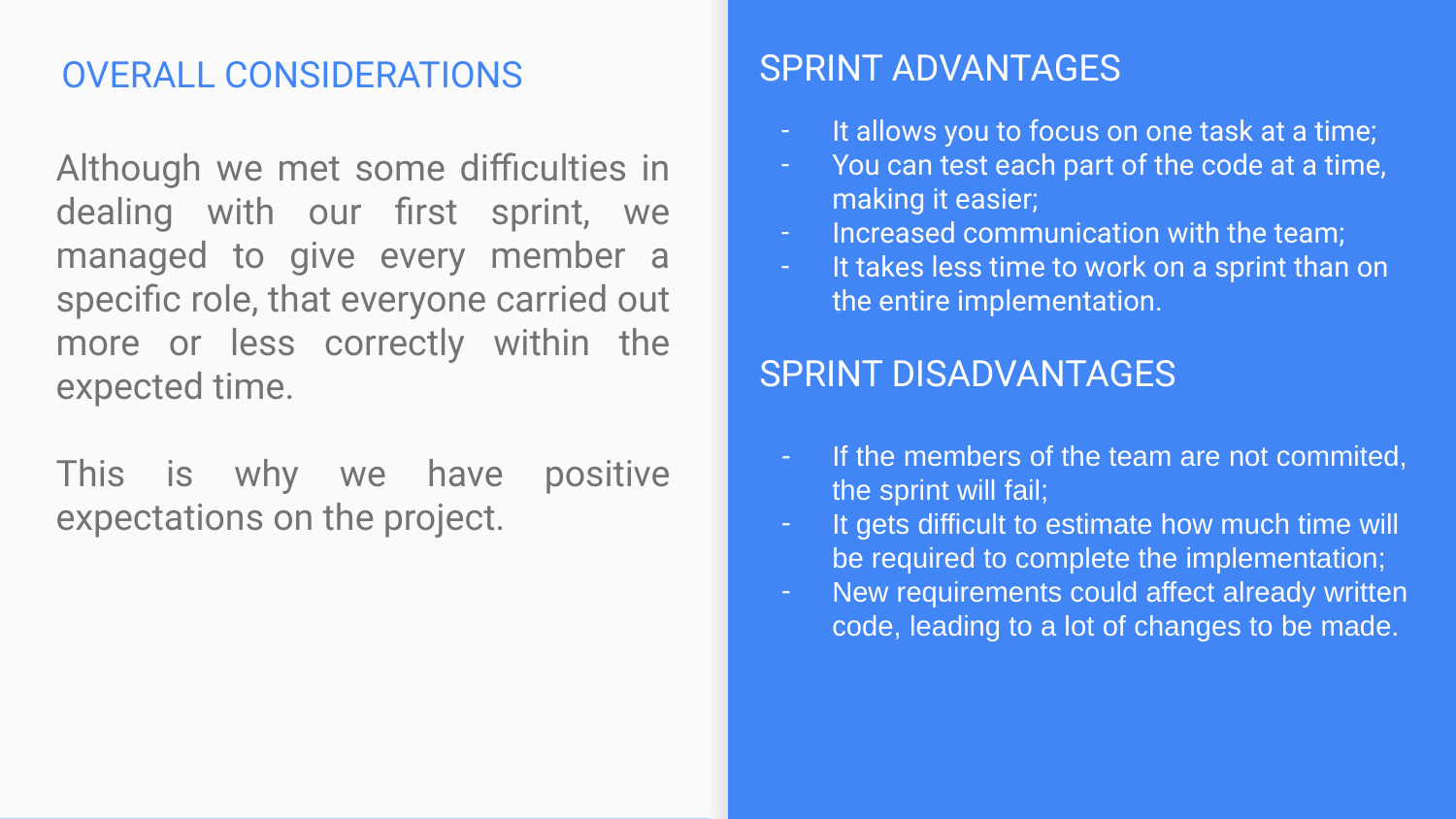

SPRINT ADVANTAGES
# OVERALL CONSIDERATIONS
It allows you to focus on one task at a time;
You can test each part of the code at a time, making it easier;
Increased communication with the team;
It takes less time to work on a sprint than on the entire implementation.

SPRINT DISADVANTAGES

If the members of the team are not commited, the sprint will fail;
It gets difficult to estimate how much time will be required to complete the implementation;
New requirements could affect already written code, leading to a lot of changes to be made.
Although we met some difficulties in dealing with our first sprint, we managed to give every member a specific role, that everyone carried out more or less correctly within the expected time.

This is why we have positive expectations on the project.